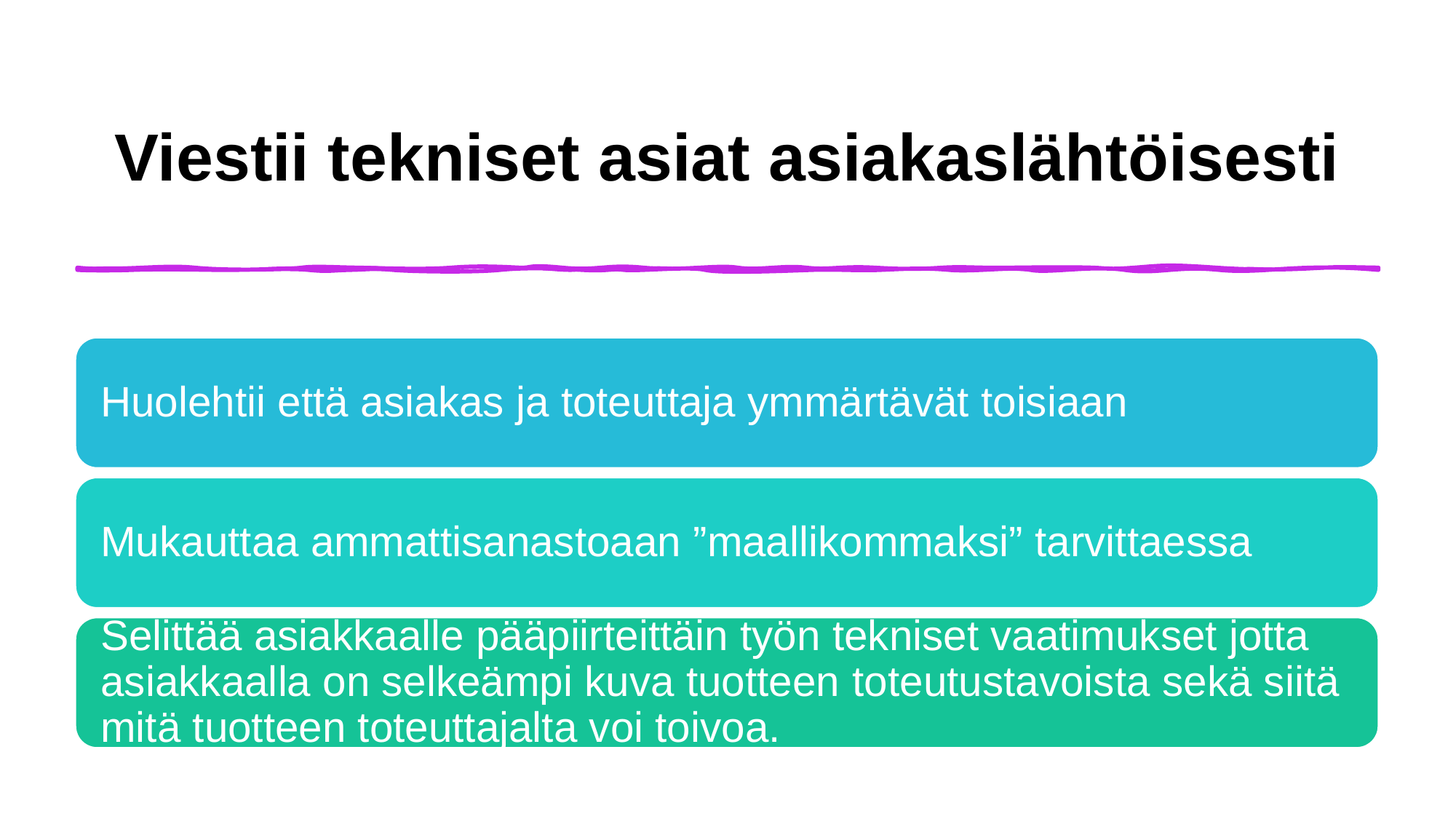

# Viestii tekniset asiat asiakaslähtöisesti

Huolehtii että asiakas ja toteuttaja ymmärtävät toisiaan
Mukauttaa ammattisanastoaan ”maallikommaksi” tarvittaessa
Selittää asiakkaalle pääpiirteittäin työn tekniset vaatimukset jotta asiakkaalla on selkeämpi kuva tuotteen toteutustavoista sekä siitä mitä tuotteen toteuttajalta voi toivoa.